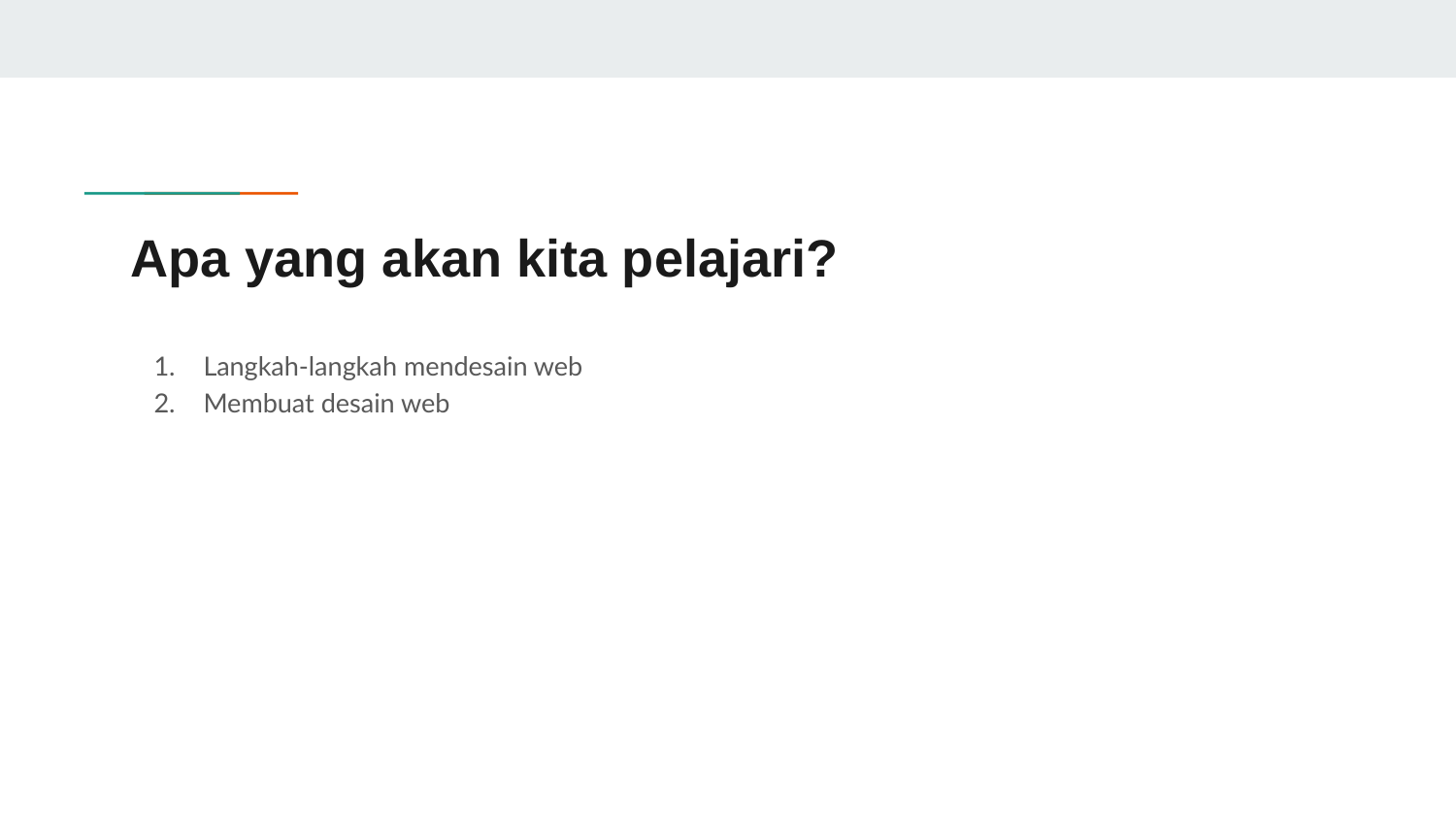

# Apa yang akan kita pelajari?
Langkah-langkah mendesain web
Membuat desain web